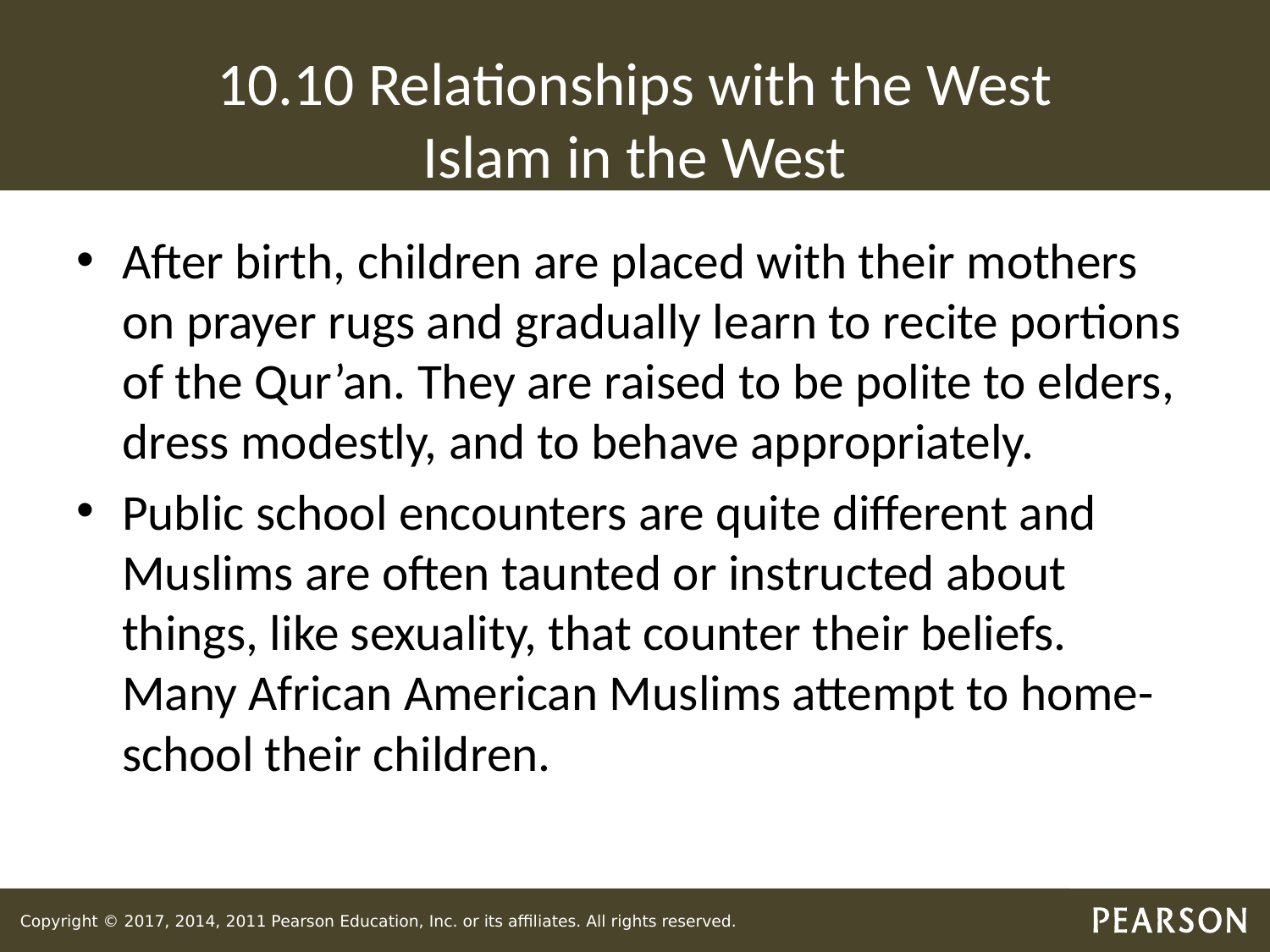

# 10.10 Relationships with the West Islam in the West
After birth, children are placed with their mothers on prayer rugs and gradually learn to recite portions of the Qur’an. They are raised to be polite to elders, dress modestly, and to behave appropriately.
Public school encounters are quite different and Muslims are often taunted or instructed about things, like sexuality, that counter their beliefs. Many African American Muslims attempt to home-school their children.